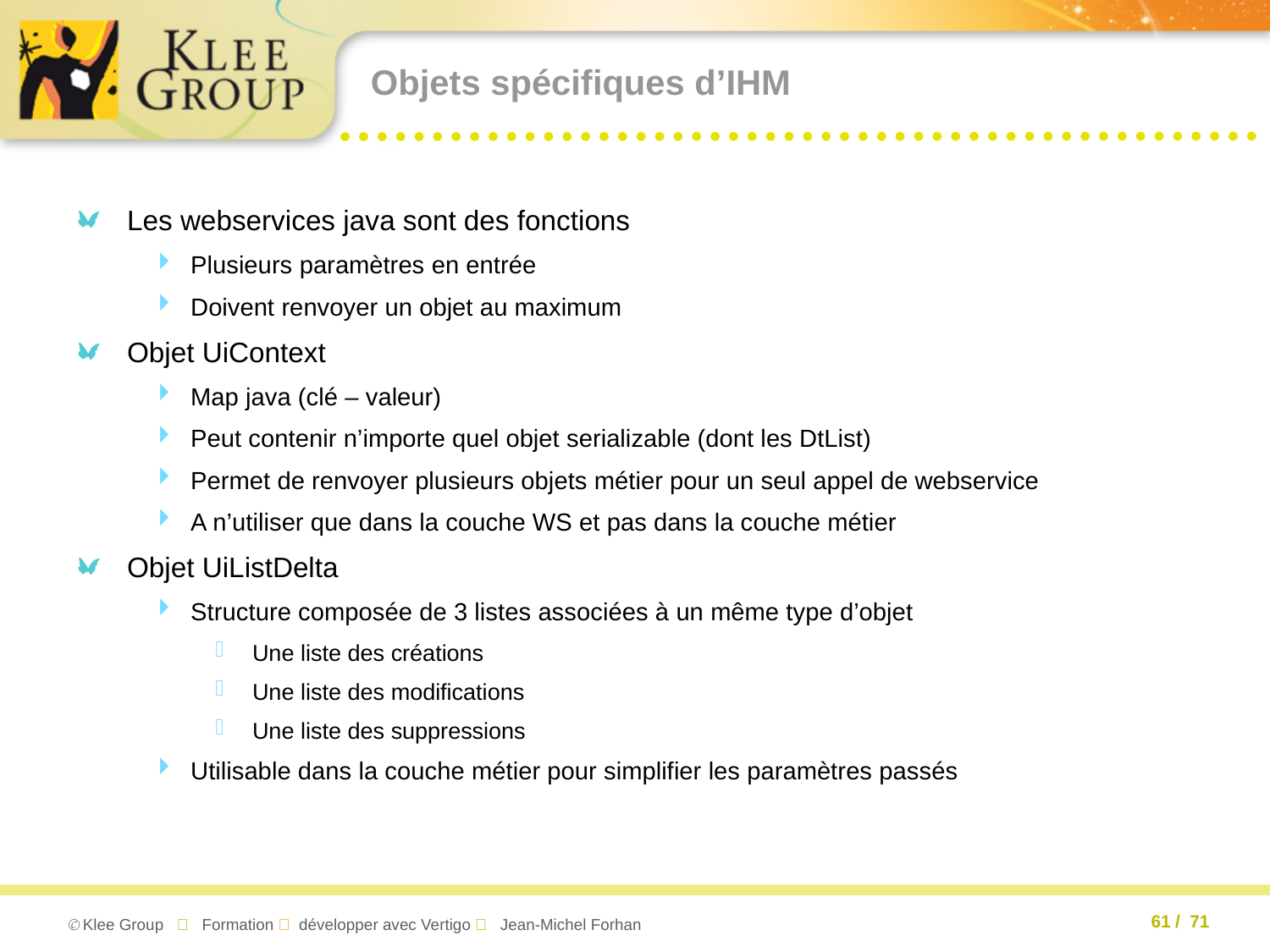

# Objets spécifiques d’IHM
Les webservices java sont des fonctions
Plusieurs paramètres en entrée
Doivent renvoyer un objet au maximum
Objet UiContext
Map java (clé – valeur)
Peut contenir n’importe quel objet serializable (dont les DtList)
Permet de renvoyer plusieurs objets métier pour un seul appel de webservice
A n’utiliser que dans la couche WS et pas dans la couche métier
Objet UiListDelta
Structure composée de 3 listes associées à un même type d’objet
Une liste des créations
Une liste des modifications
Une liste des suppressions
Utilisable dans la couche métier pour simplifier les paramètres passés